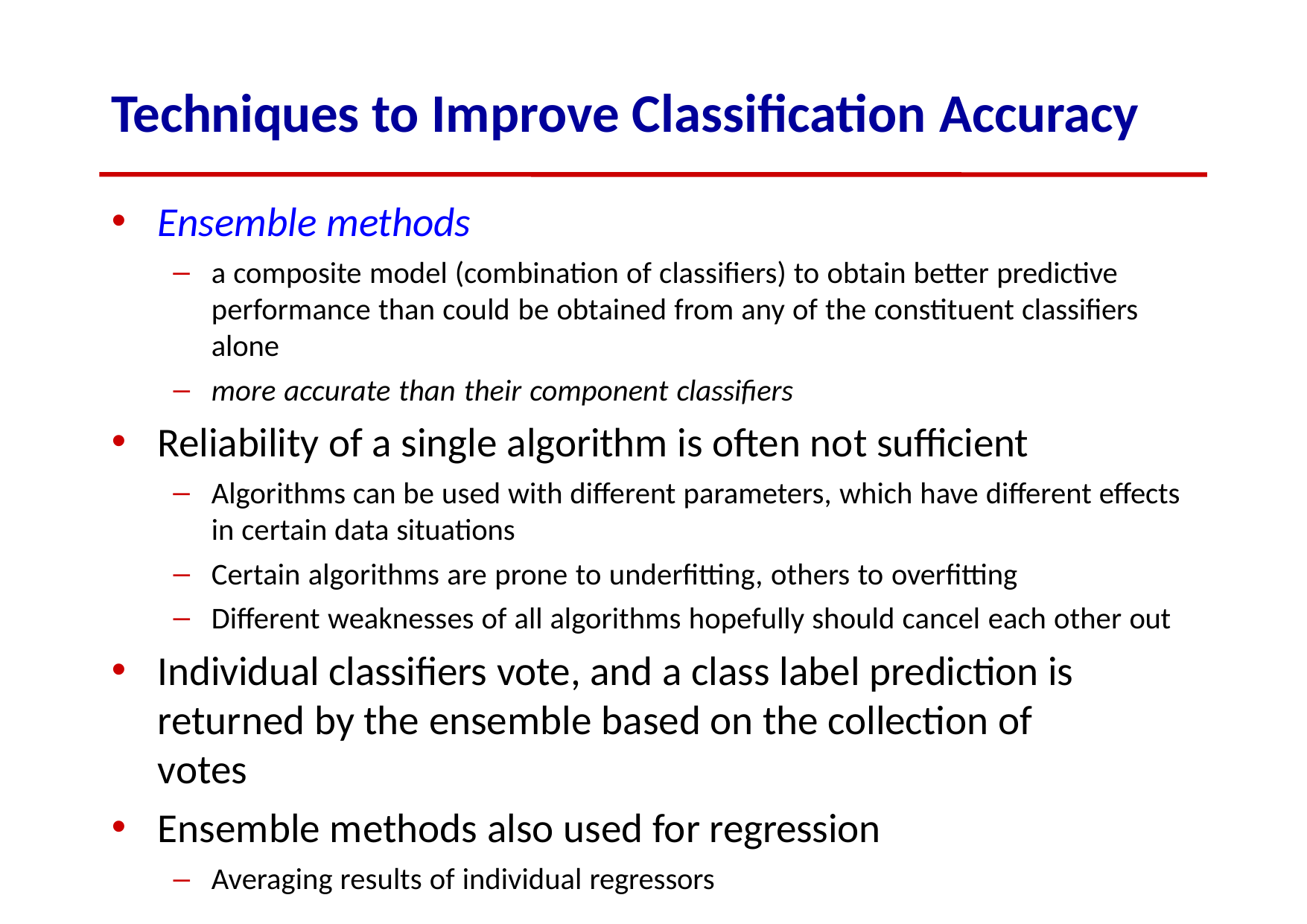

# Techniques to Improve Classification Accuracy
Ensemble methods
a composite model (combination of classifiers) to obtain better predictive performance than could be obtained from any of the constituent classifiers alone
more accurate than their component classifiers
Reliability of a single algorithm is often not sufficient
Algorithms can be used with different parameters, which have different effects in certain data situations
Certain algorithms are prone to underfitting, others to overfitting
Different weaknesses of all algorithms hopefully should cancel each other out
Individual classifiers vote, and a class label prediction is returned by the ensemble based on the collection of votes
Ensemble methods also used for regression
Averaging results of individual regressors